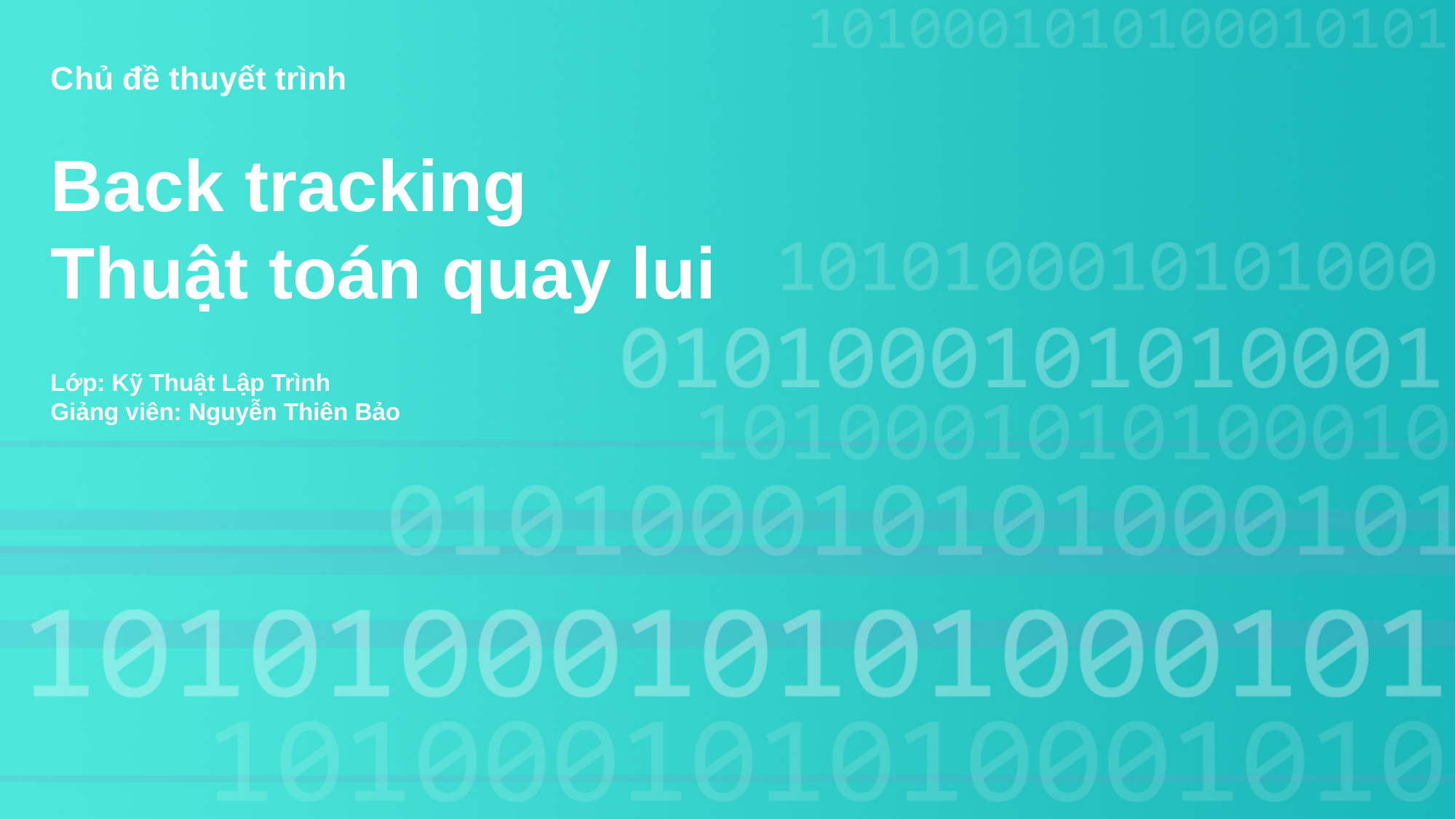

Chủ đề thuyết trình
Back tracking  Thuật toán quay lui
Lớp: Kỹ Thuật Lập Trình
Giảng viên: Nguyễn Thiên Bảo